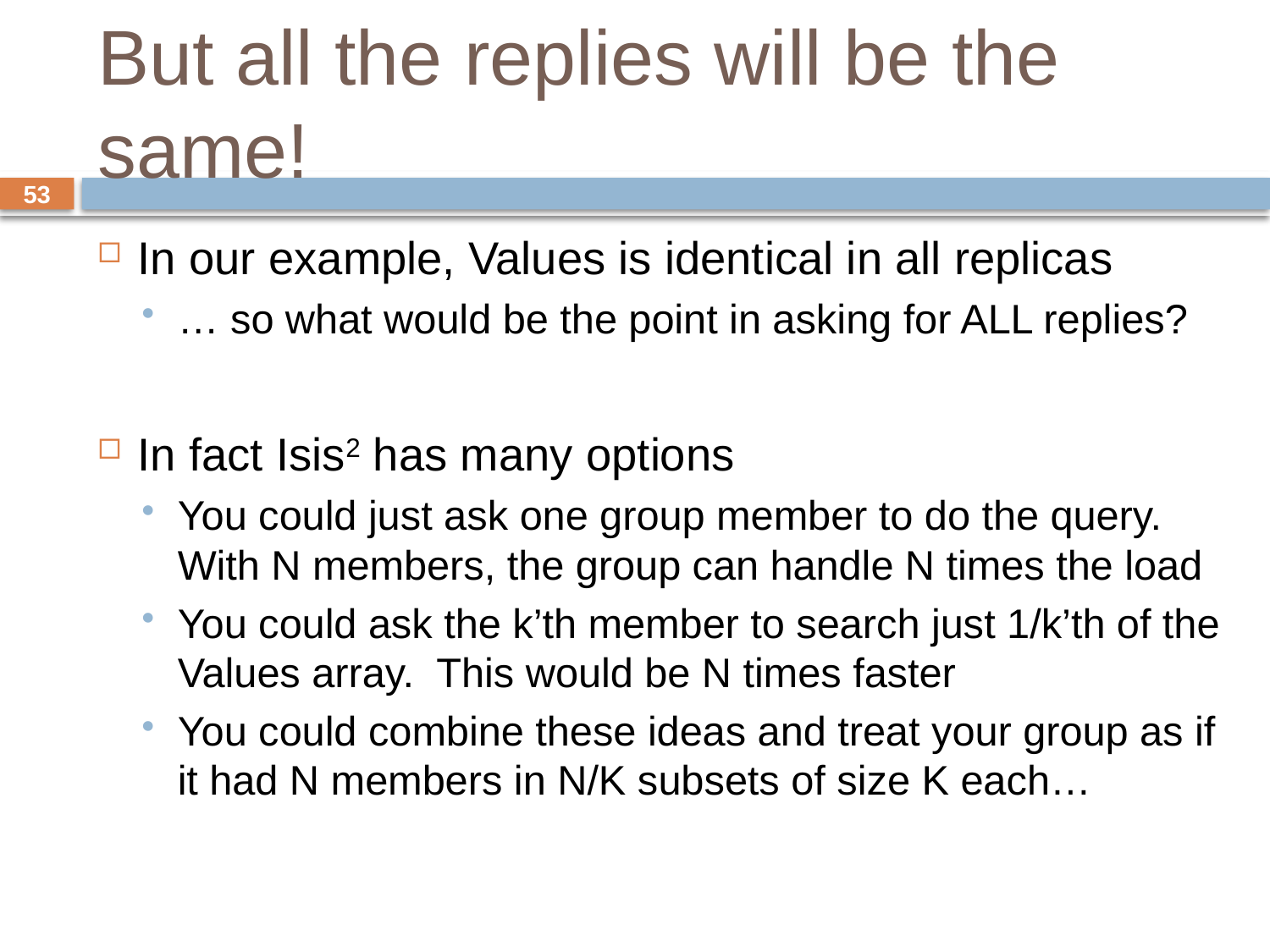

# But all the replies will be the same!
53
In our example, Values is identical in all replicas
… so what would be the point in asking for ALL replies?

In fact Isis2 has many options
You could just ask one group member to do the query.  With N members, the group can handle N times the load
You could ask the k’th member to search just 1/k’th of the Values array.  This would be N times faster
You could combine these ideas and treat your group as if it had N members in N/K subsets of size K each…